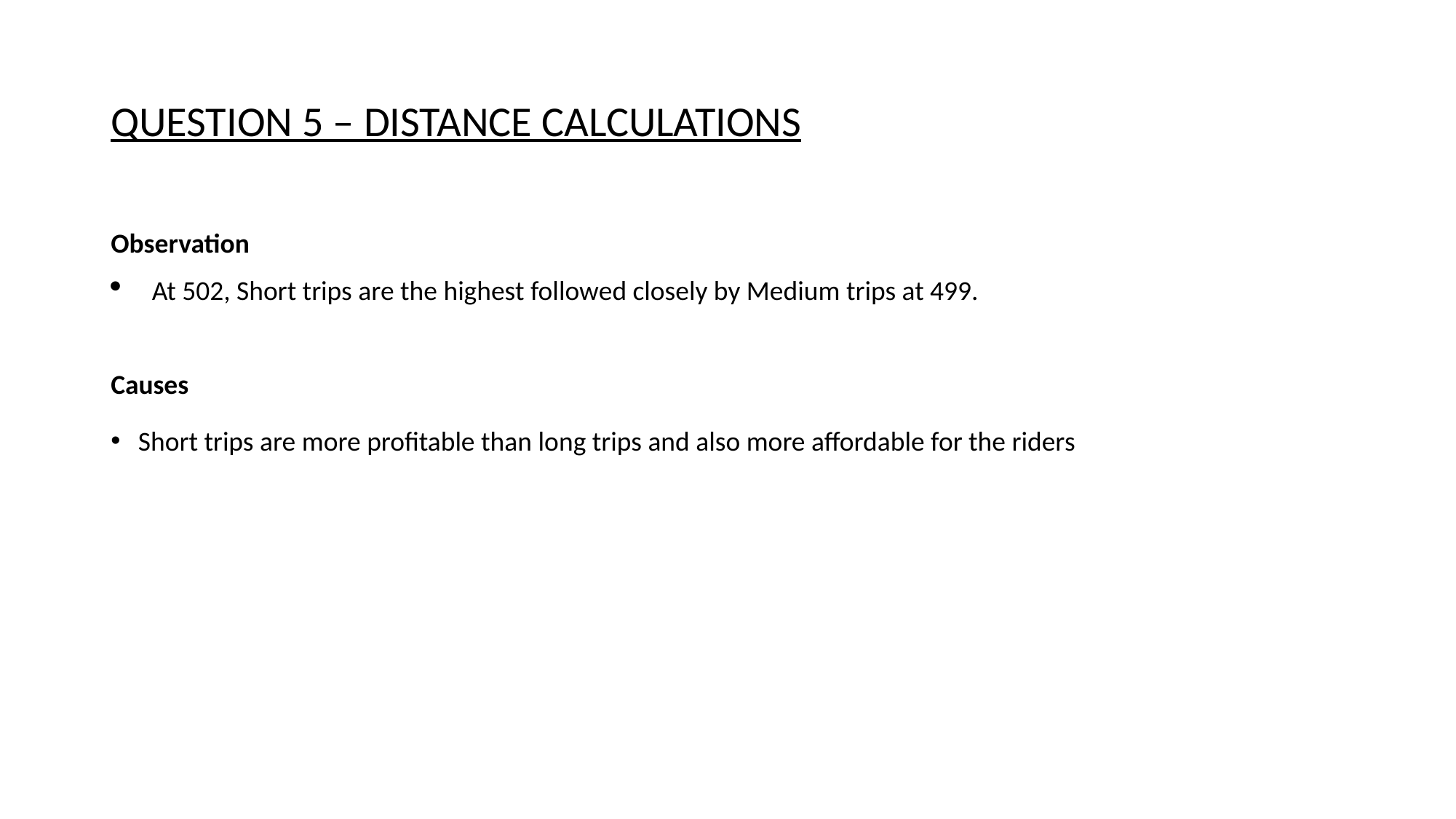

# QUESTION 5 – DISTANCE CALCULATIONS
Observation
At 502, Short trips are the highest followed closely by Medium trips at 499.

Causes
Short trips are more profitable than long trips and also more affordable for the riders